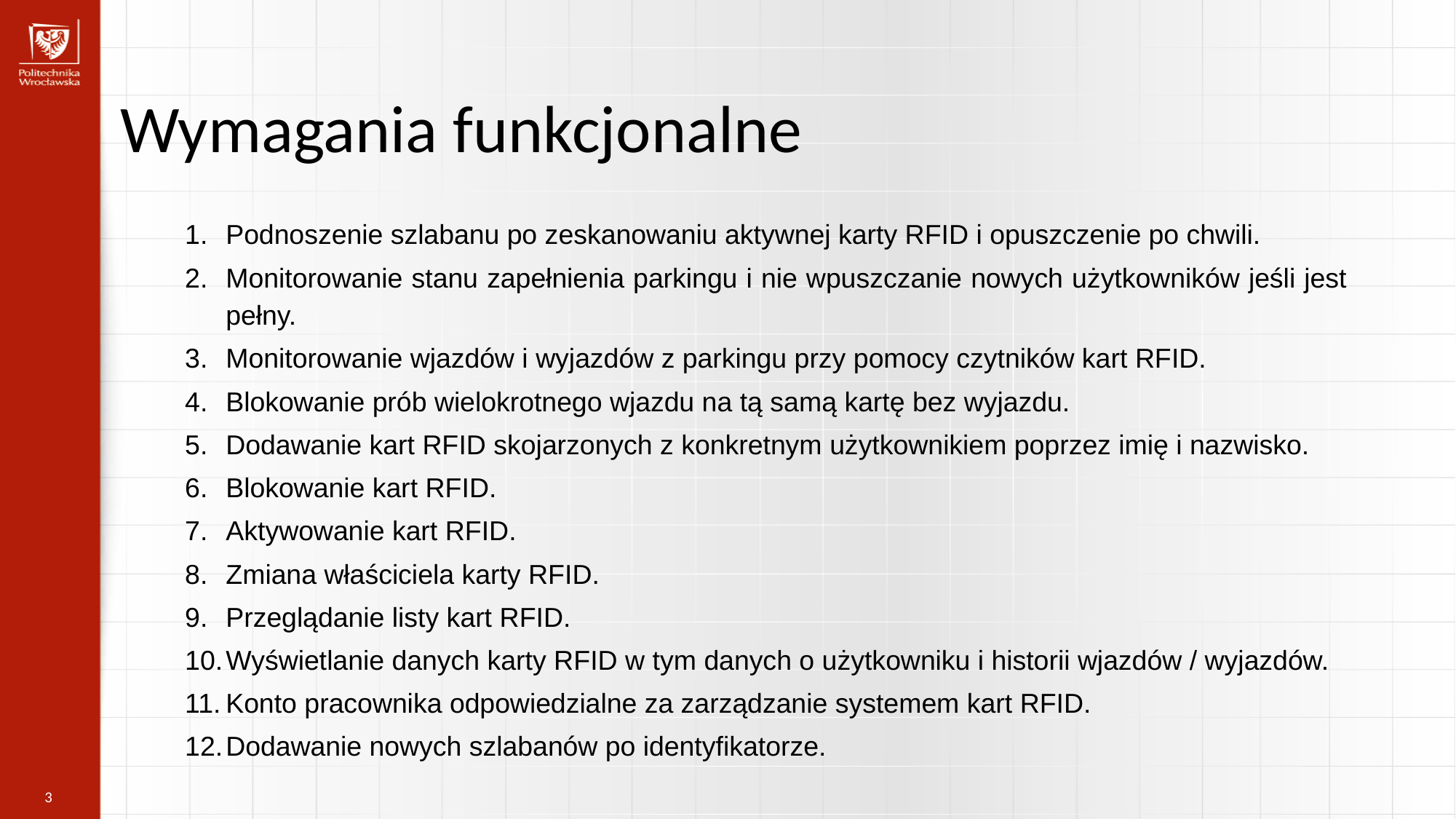

Wymagania funkcjonalne
Podnoszenie szlabanu po zeskanowaniu aktywnej karty RFID i opuszczenie po chwili.
Monitorowanie stanu zapełnienia parkingu i nie wpuszczanie nowych użytkowników jeśli jest pełny.
Monitorowanie wjazdów i wyjazdów z parkingu przy pomocy czytników kart RFID.
Blokowanie prób wielokrotnego wjazdu na tą samą kartę bez wyjazdu.
Dodawanie kart RFID skojarzonych z konkretnym użytkownikiem poprzez imię i nazwisko.
Blokowanie kart RFID.
Aktywowanie kart RFID.
Zmiana właściciela karty RFID.
Przeglądanie listy kart RFID.
Wyświetlanie danych karty RFID w tym danych o użytkowniku i historii wjazdów / wyjazdów.
Konto pracownika odpowiedzialne za zarządzanie systemem kart RFID.
Dodawanie nowych szlabanów po identyfikatorze.